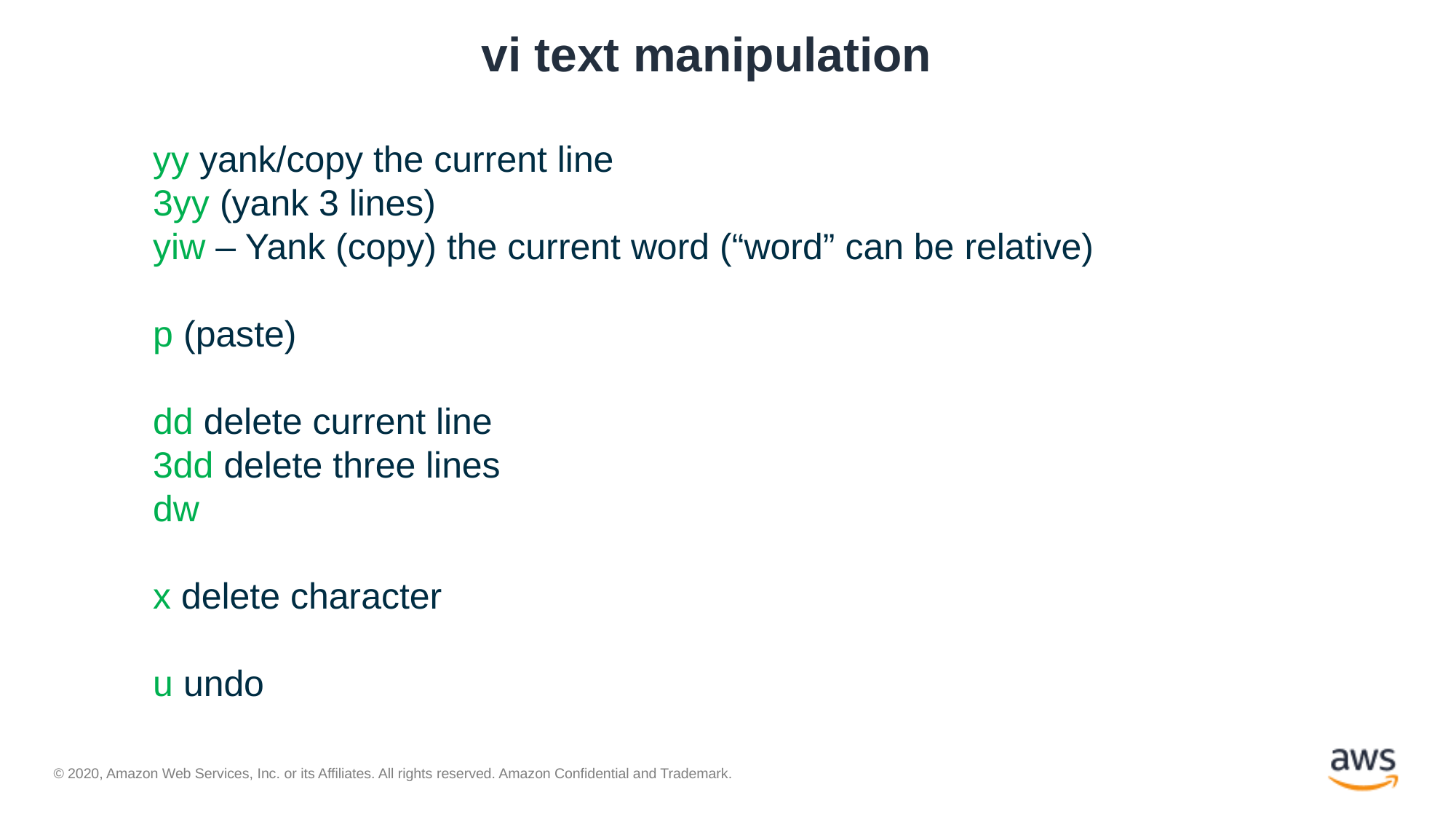

# vi text manipulation
yy yank/copy the current line
3yy (yank 3 lines)
yiw – Yank (copy) the current word (“word” can be relative)

p (paste)

dd delete current line
3dd delete three lines
dw delete word

x delete character

u undo